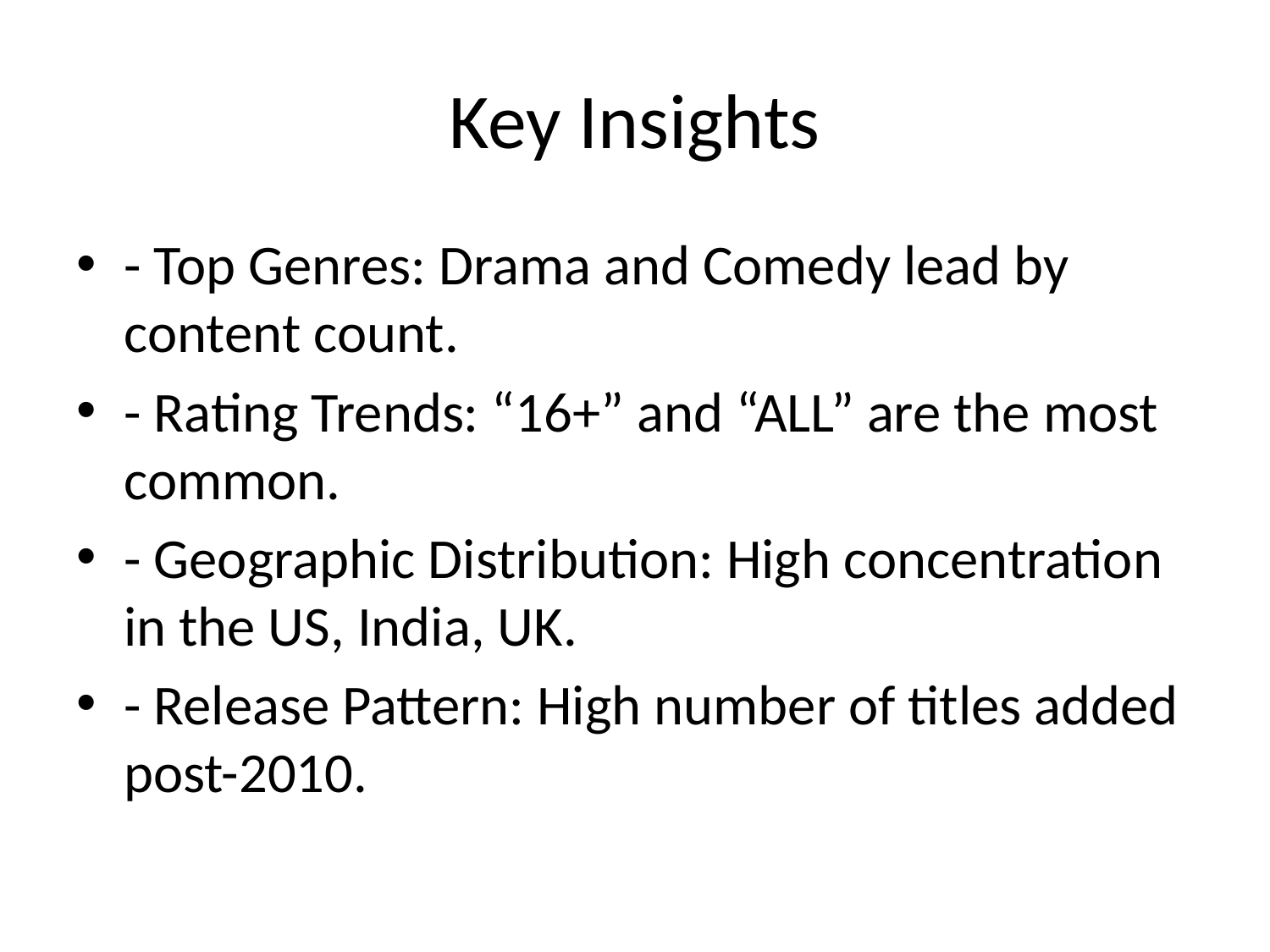

# Key Insights
- Top Genres: Drama and Comedy lead by content count.
- Rating Trends: “16+” and “ALL” are the most common.
- Geographic Distribution: High concentration in the US, India, UK.
- Release Pattern: High number of titles added post-2010.